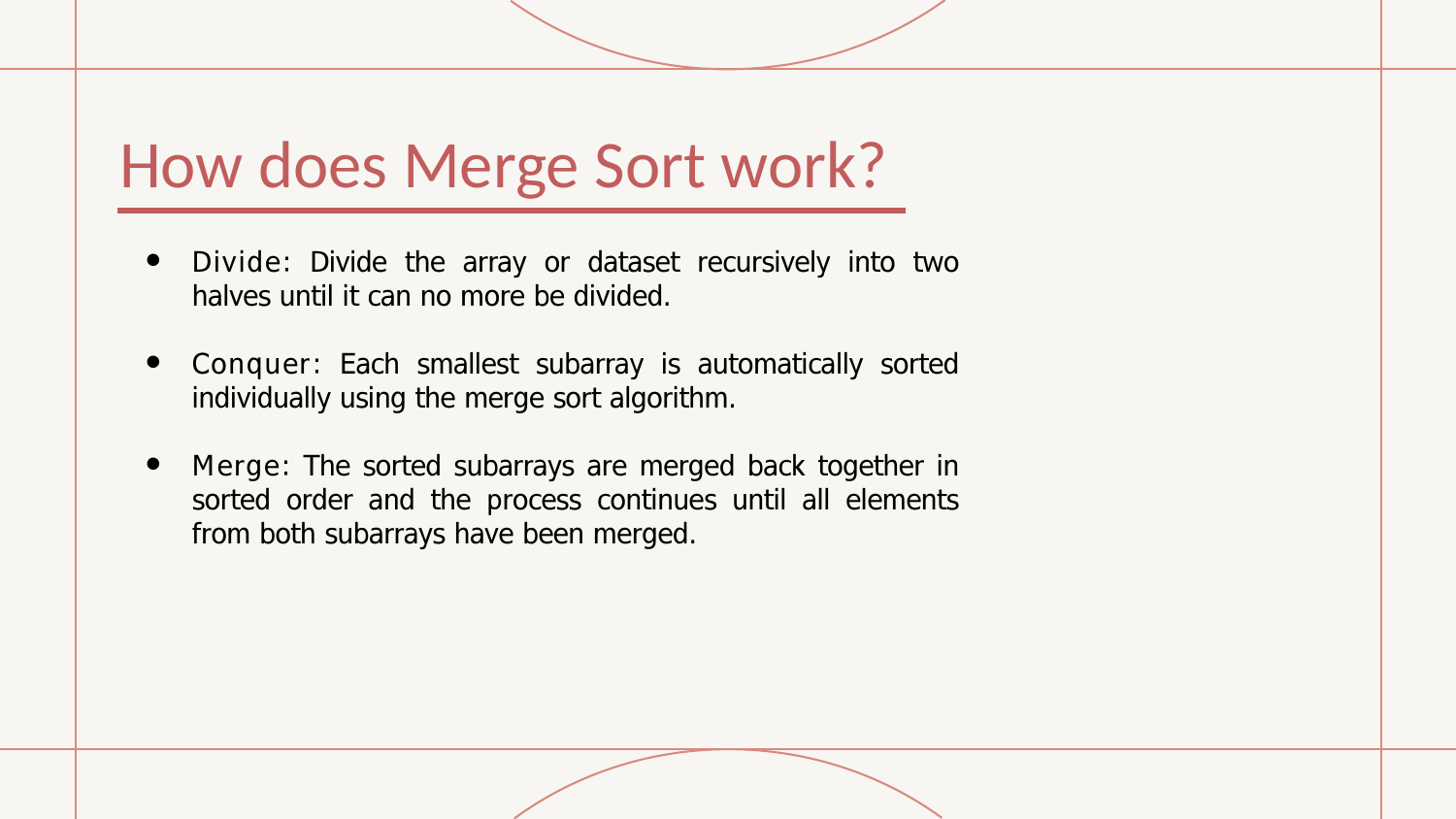

# How does Merge Sort work?
Divide: Divide the array or dataset recursively into two halves until it can no more be divided.

Conquer: Each smallest subarray is automatically sorted individually using the merge sort algorithm.

Merge: The sorted subarrays are merged back together in sorted order and the process continues until all elements from both subarrays have been merged.